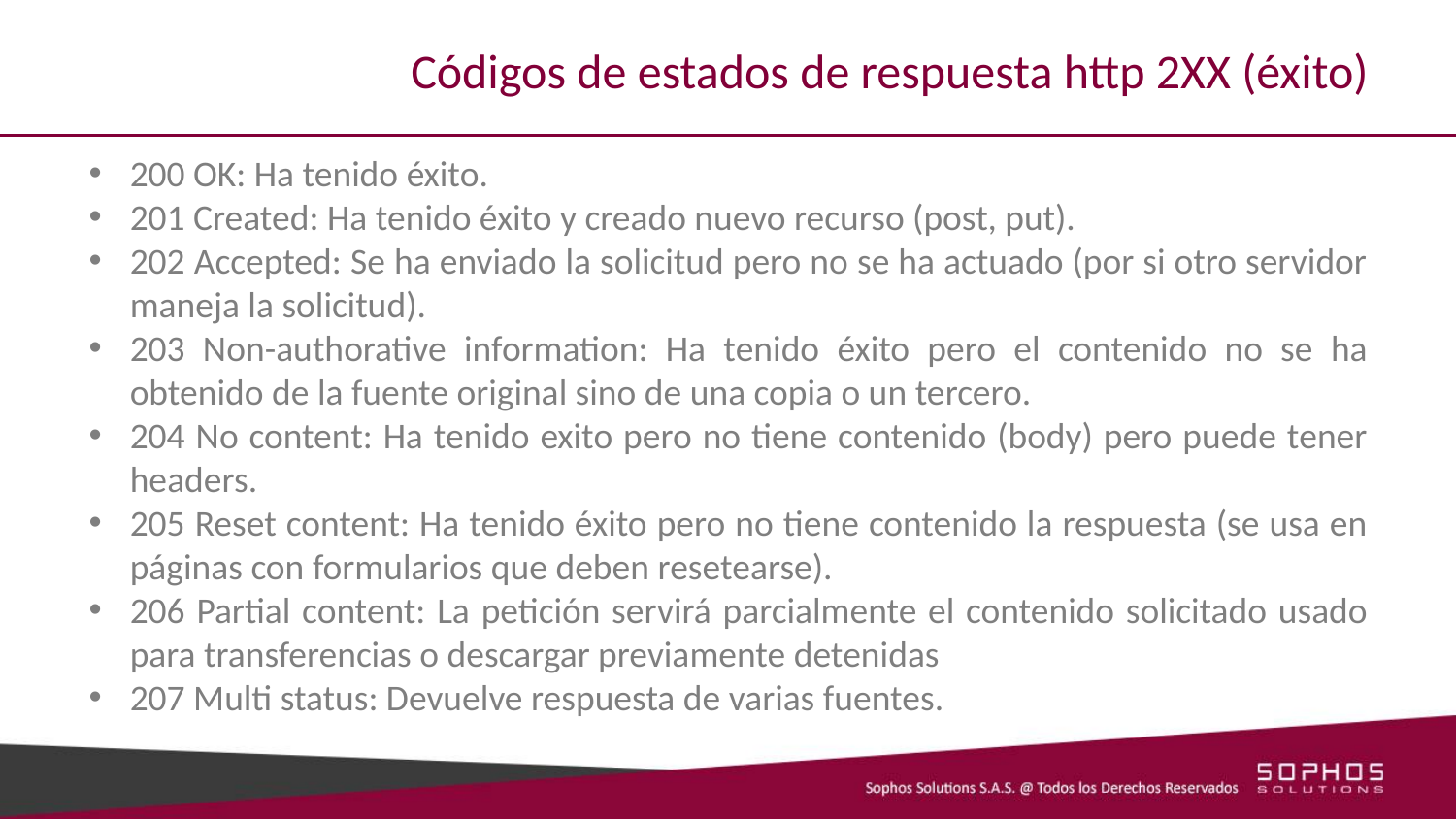

# Códigos de estados de respuesta http 2XX (éxito)
200 OK: Ha tenido éxito.
201 Created: Ha tenido éxito y creado nuevo recurso (post, put).
202 Accepted: Se ha enviado la solicitud pero no se ha actuado (por si otro servidor maneja la solicitud).
203 Non-authorative information: Ha tenido éxito pero el contenido no se ha obtenido de la fuente original sino de una copia o un tercero.
204 No content: Ha tenido exito pero no tiene contenido (body) pero puede tener headers.
205 Reset content: Ha tenido éxito pero no tiene contenido la respuesta (se usa en páginas con formularios que deben resetearse).
206 Partial content: La petición servirá parcialmente el contenido solicitado usado para transferencias o descargar previamente detenidas
207 Multi status: Devuelve respuesta de varias fuentes.